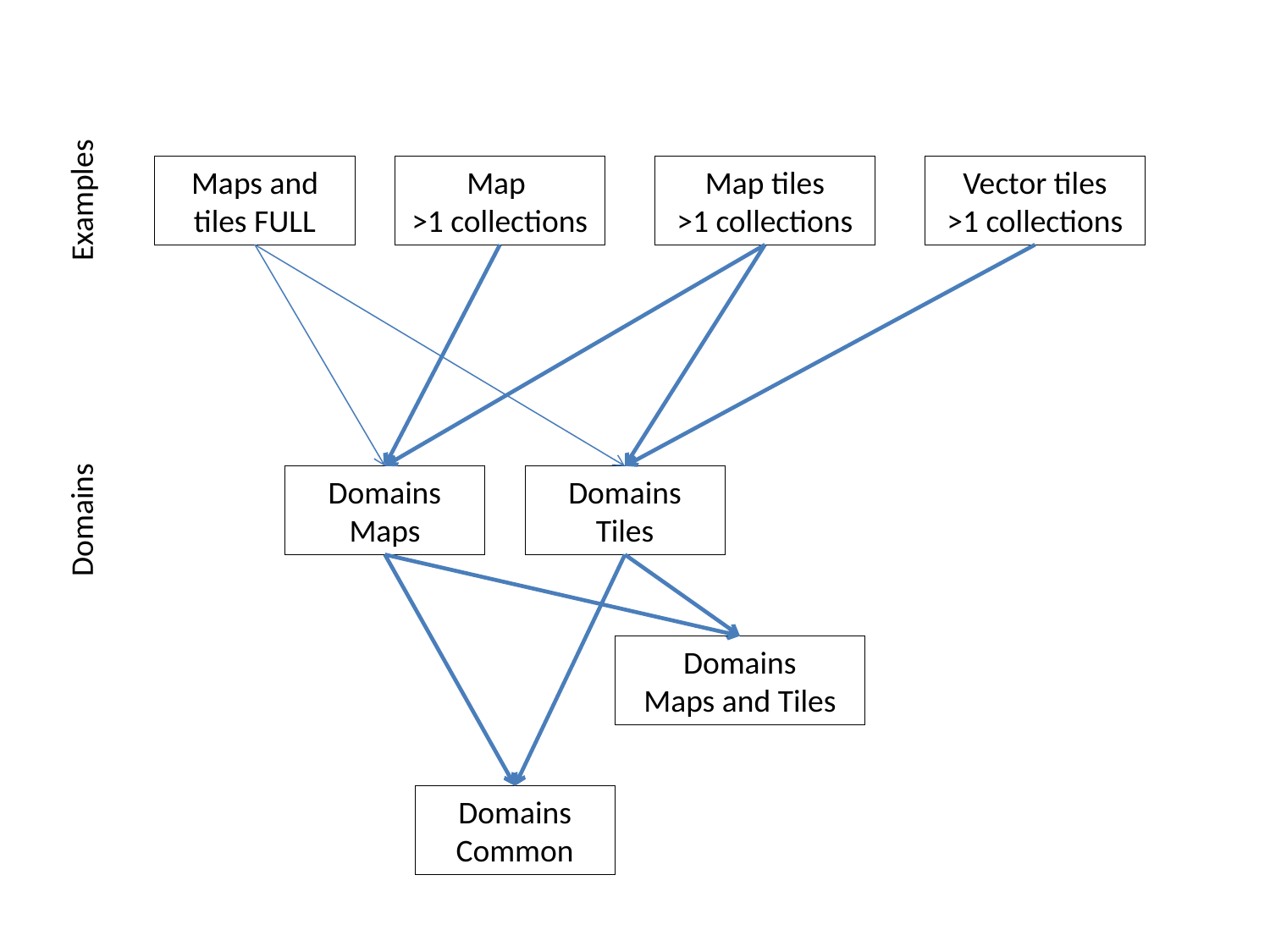

Maps and tiles FULL
Map
>1 collections
Map tiles
>1 collections
Vector tiles
>1 collections
Examples
Domains
Maps
Domains
Tiles
Domains
Domains
Maps and Tiles
Domains
Common